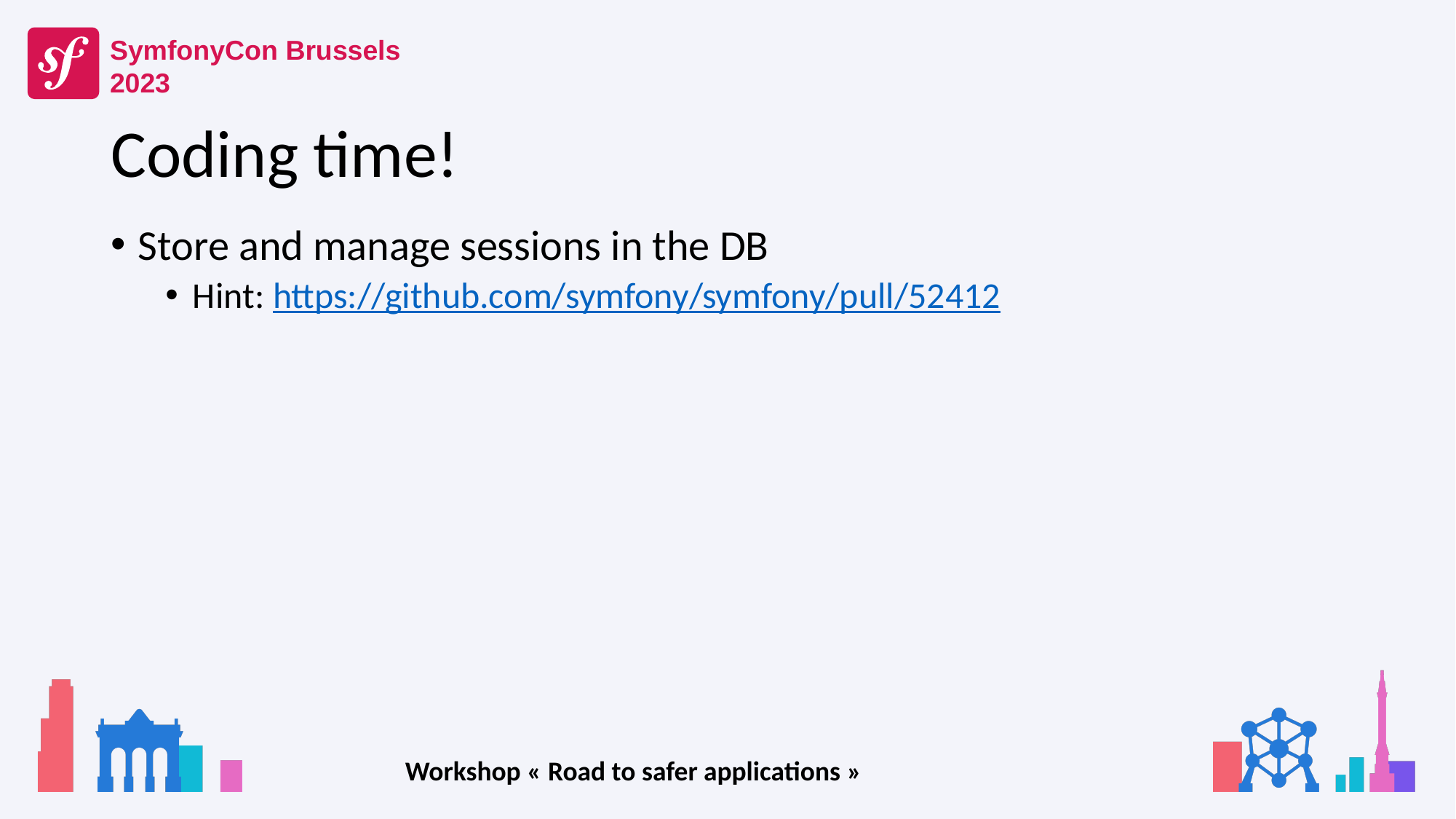

# Coding time!
Store and manage sessions in the DB
Hint: https://github.com/symfony/symfony/pull/52412